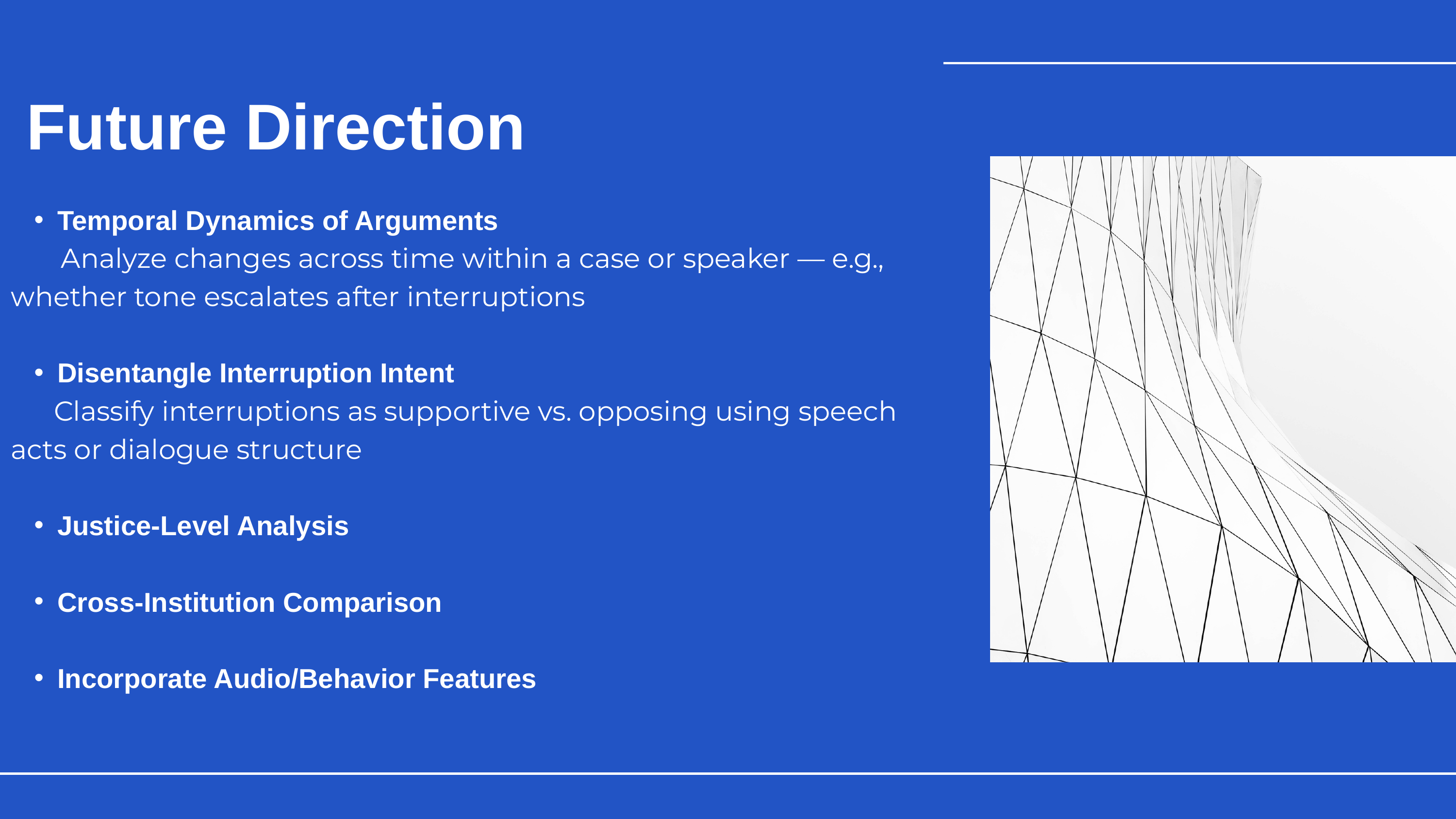

Future Direction

Temporal Dynamics of Arguments
       Analyze changes across time within a case or speaker — e.g., whether tone escalates after interruptions

Disentangle Interruption Intent
      Classify interruptions as supportive vs. opposing using speech acts or dialogue structure

Justice-Level Analysis

Cross-Institution Comparison

Incorporate Audio/Behavior Features